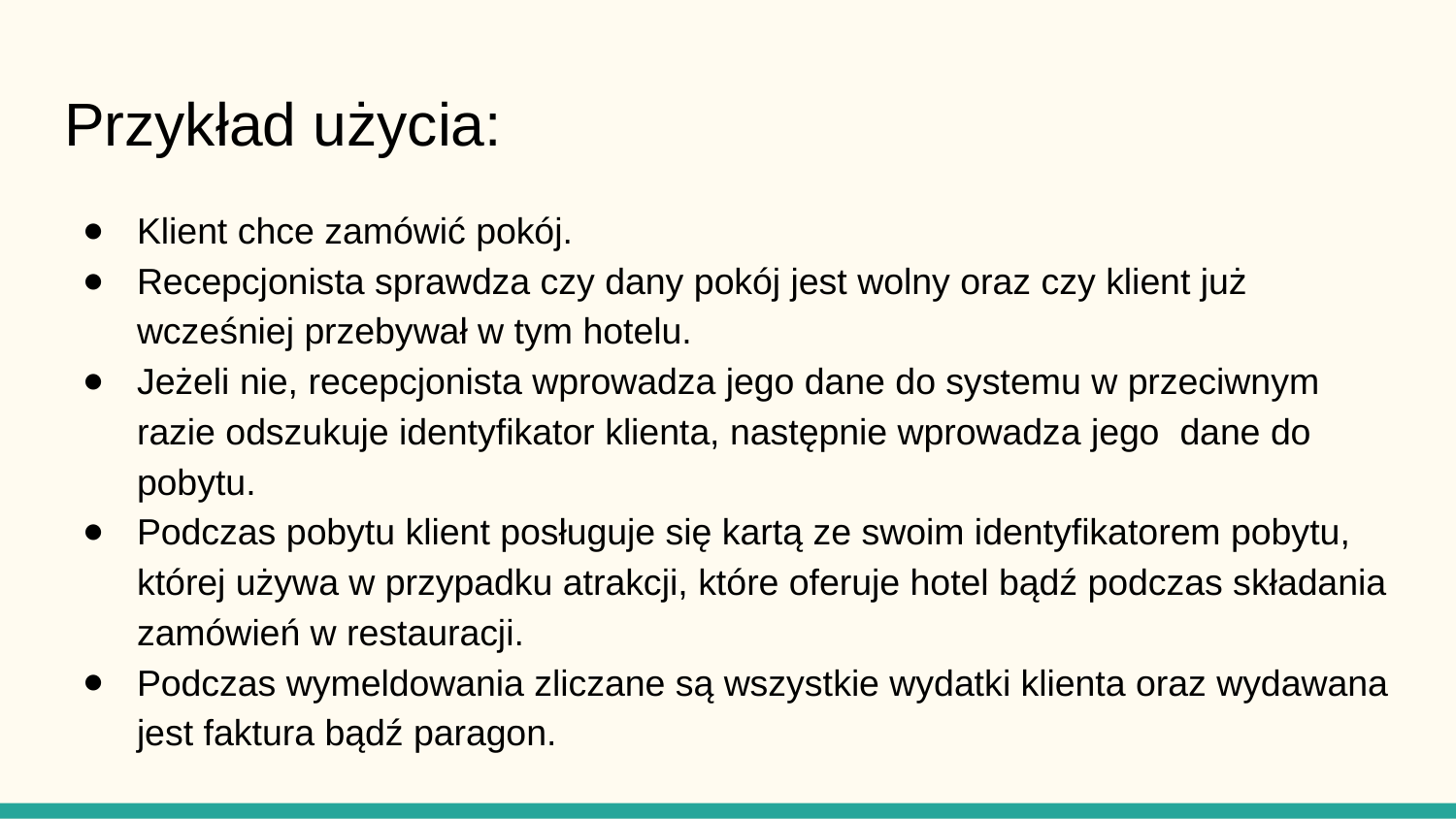

# Przykład użycia:
Klient chce zamówić pokój.
Recepcjonista sprawdza czy dany pokój jest wolny oraz czy klient już wcześniej przebywał w tym hotelu.
Jeżeli nie, recepcjonista wprowadza jego dane do systemu w przeciwnym razie odszukuje identyfikator klienta, następnie wprowadza jego  dane do pobytu.
Podczas pobytu klient posługuje się kartą ze swoim identyfikatorem pobytu, której używa w przypadku atrakcji, które oferuje hotel bądź podczas składania zamówień w restauracji.
Podczas wymeldowania zliczane są wszystkie wydatki klienta oraz wydawana jest faktura bądź paragon.